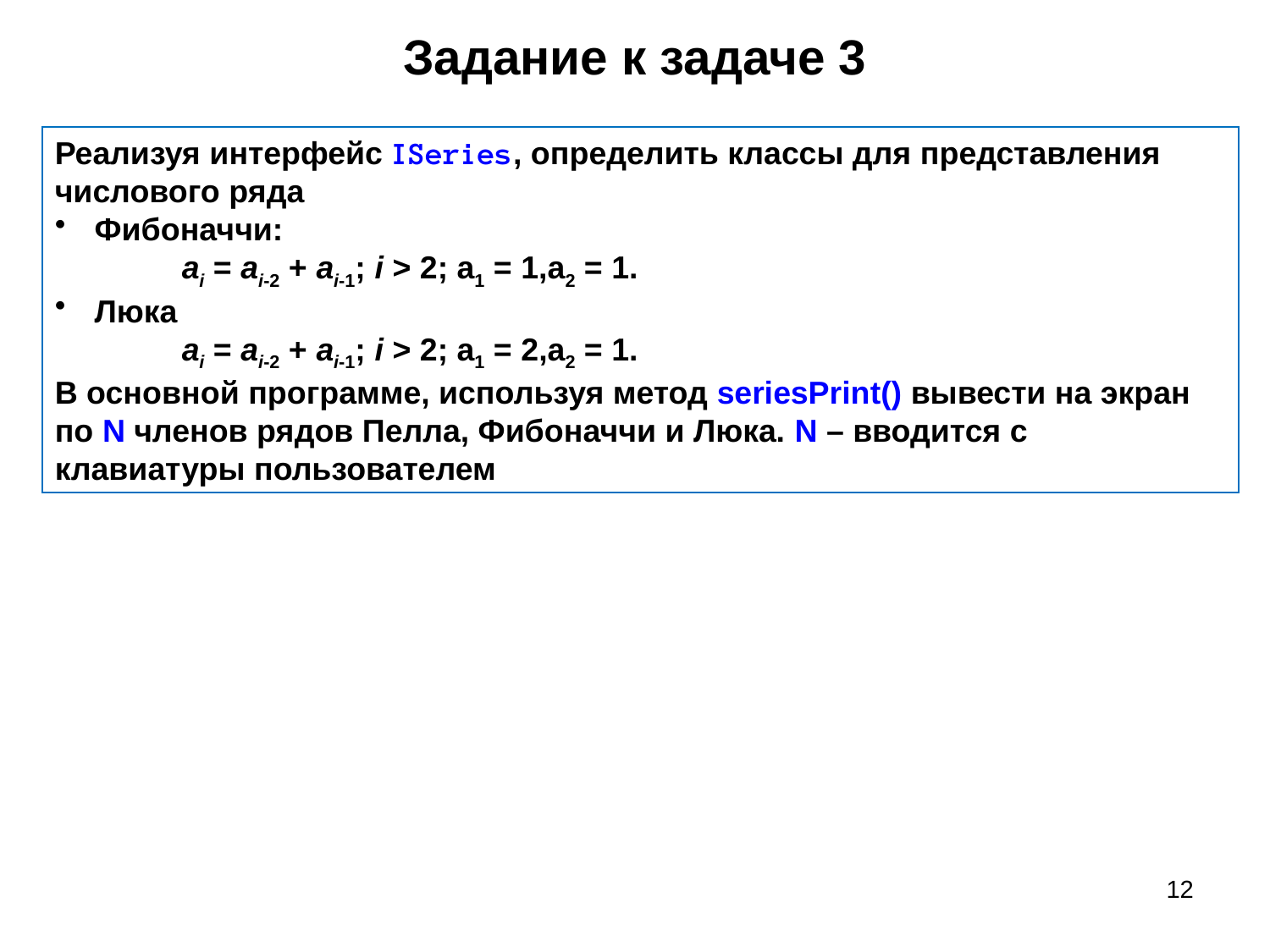

# Задание к задаче 3
Реализуя интерфейс ISeries, определить классы для представления числового ряда
Фибоначчи:
	ai = ai-2 + ai-1; i > 2; a1 = 1,a2 = 1.
Люка
	ai = ai-2 + ai-1; i > 2; a1 = 2,a2 = 1.
В основной программе, используя метод seriesPrint() вывести на экран по N членов рядов Пелла, Фибоначчи и Люка. N – вводится с клавиатуры пользователем
12